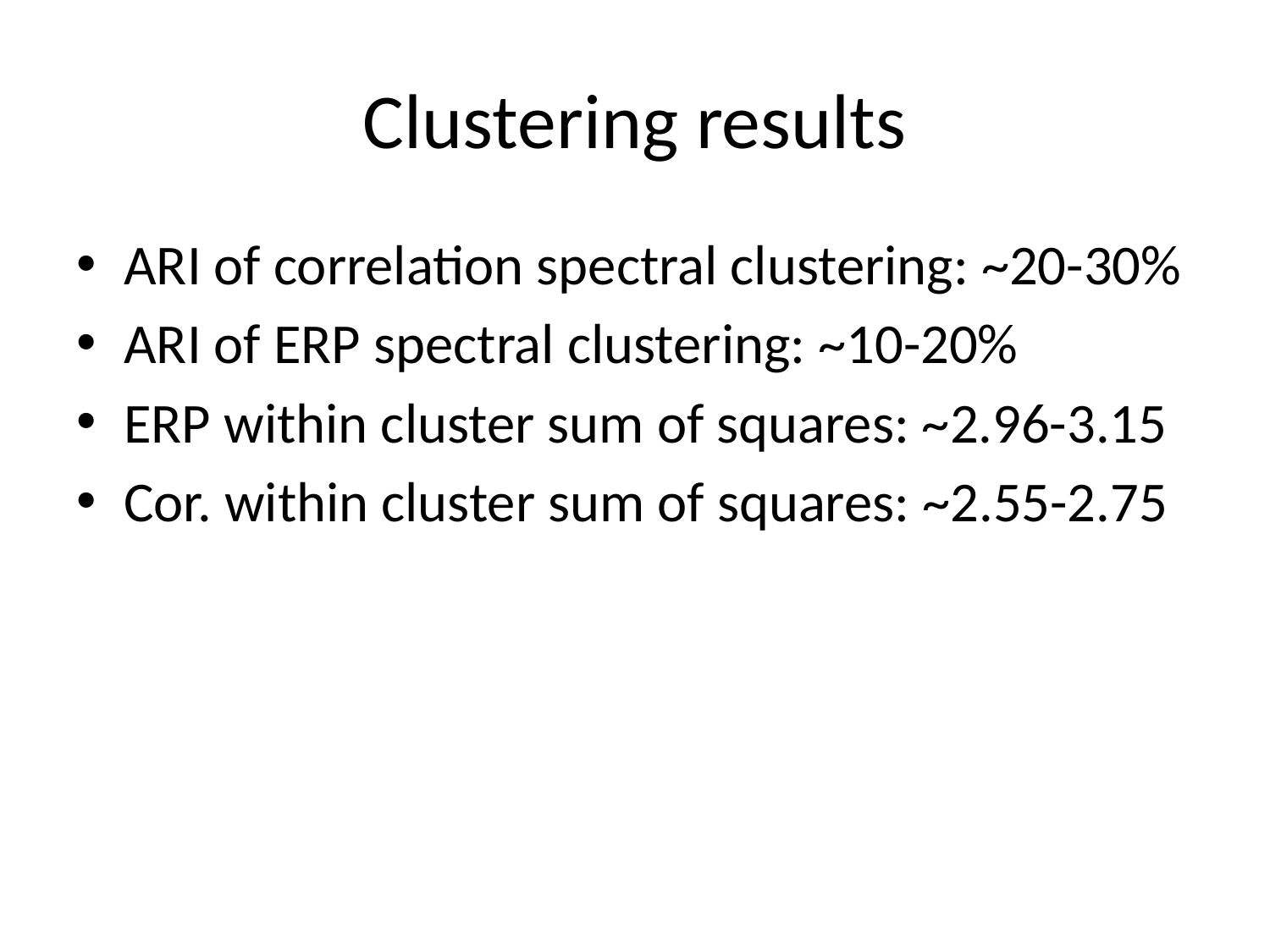

# Clustering results
ARI of correlation spectral clustering: ~20-30%
ARI of ERP spectral clustering: ~10-20%
ERP within cluster sum of squares: ~2.96-3.15
Cor. within cluster sum of squares: ~2.55-2.75